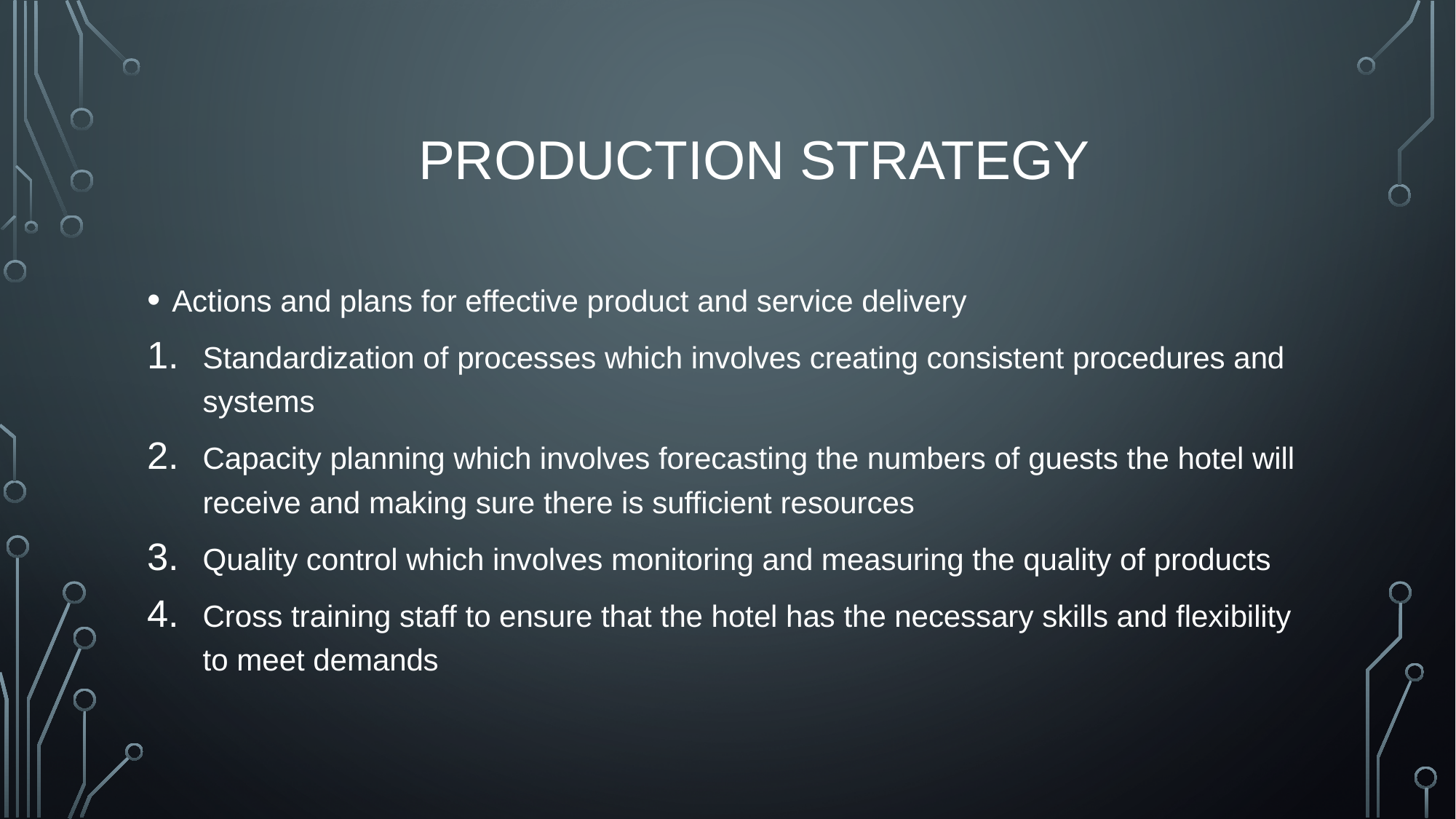

# Production strategy
Actions and plans for effective product and service delivery
Standardization of processes which involves creating consistent procedures and systems
Capacity planning which involves forecasting the numbers of guests the hotel will receive and making sure there is sufficient resources
Quality control which involves monitoring and measuring the quality of products
Cross training staff to ensure that the hotel has the necessary skills and flexibility to meet demands